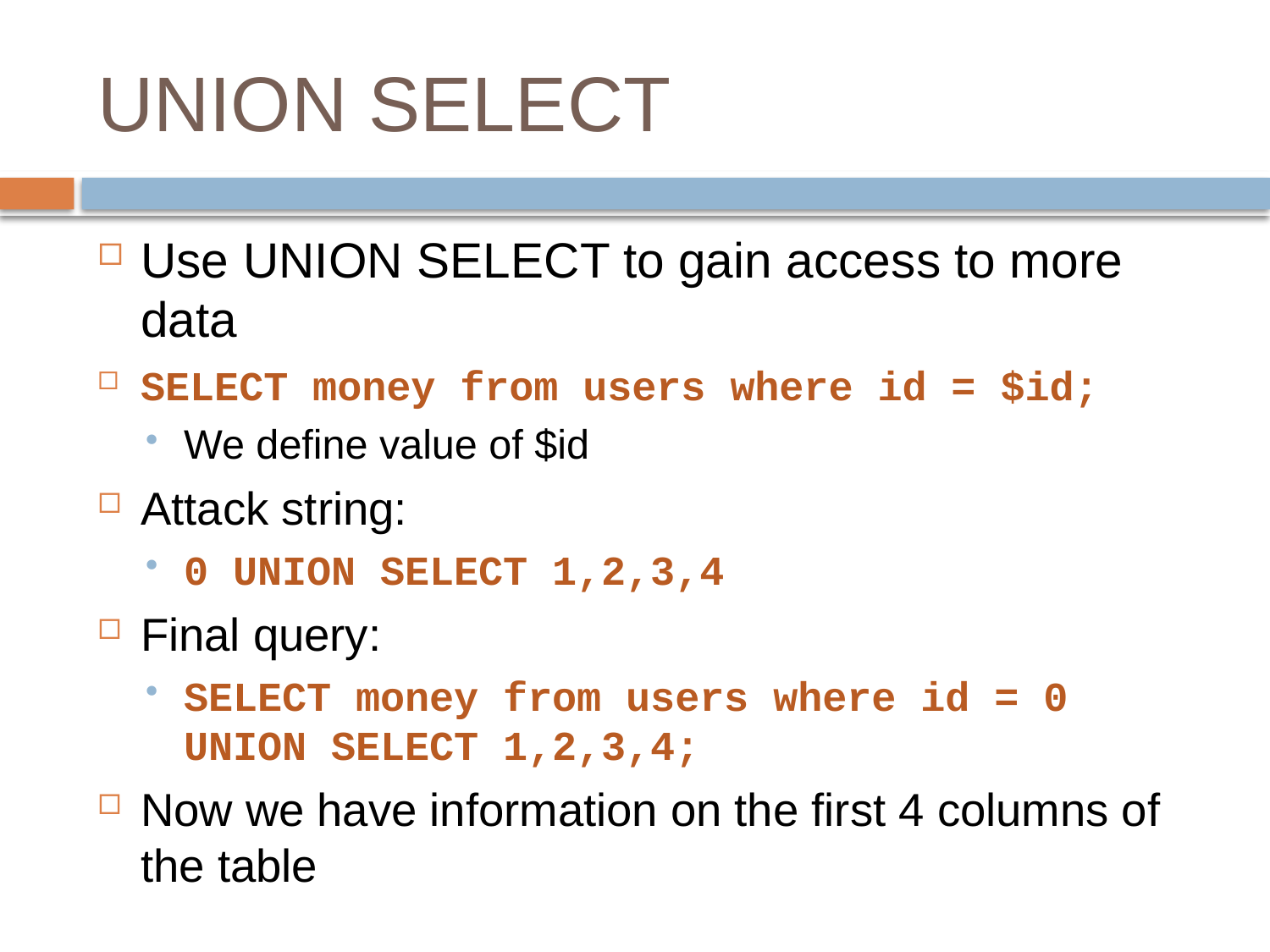

# UNION SELECT
Use UNION SELECT to gain access to more data
SELECT money from users where id = $id;
We define value of $id
Attack string:
0 UNION SELECT 1,2,3,4
Final query:
SELECT money from users where id = 0 UNION SELECT 1,2,3,4;
Now we have information on the first 4 columns of the table